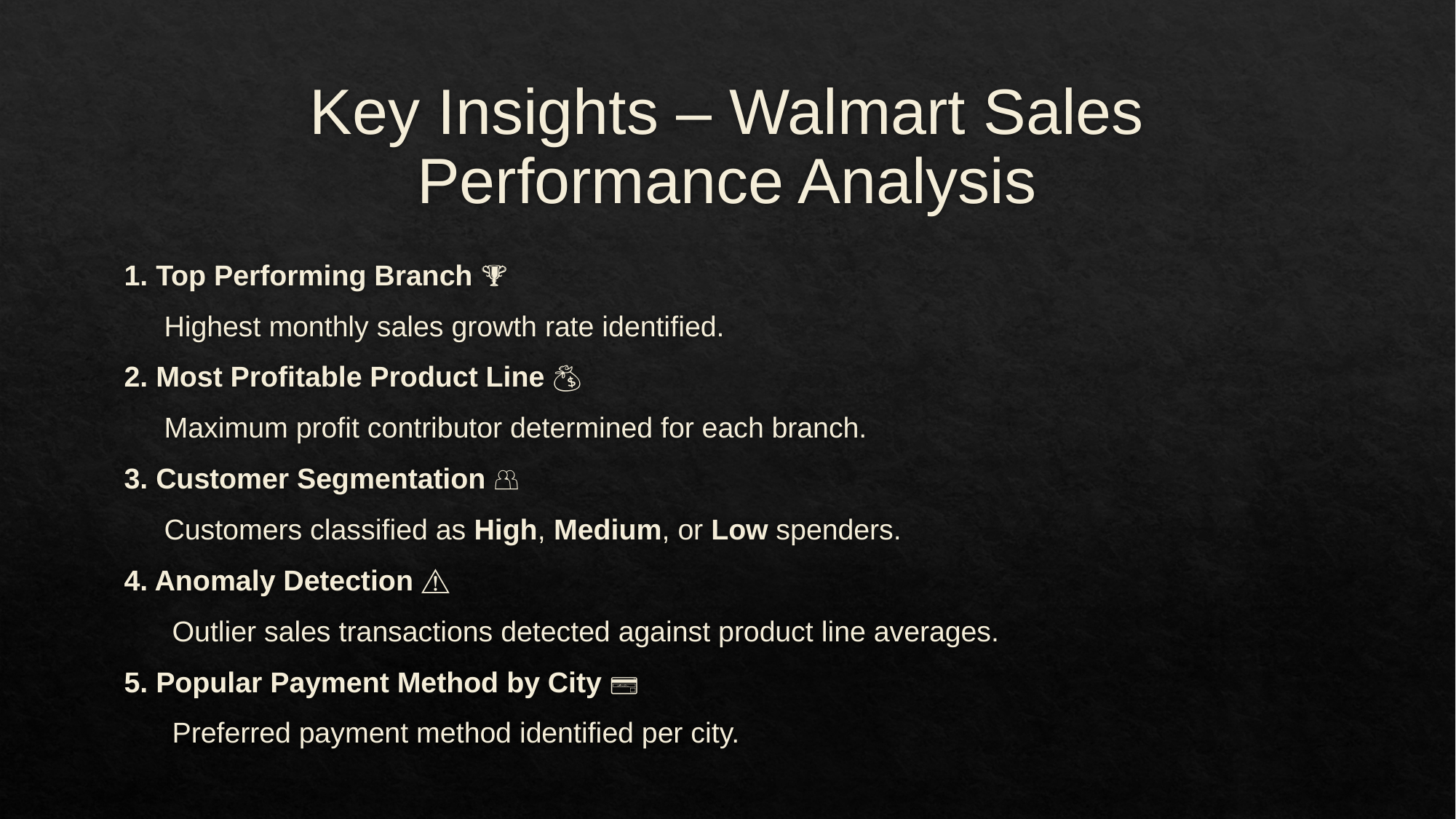

# Key Insights – Walmart Sales Performance Analysis
1. Top Performing Branch 🏆
     Highest monthly sales growth rate identified.
2. Most Profitable Product Line 💰
     Maximum profit contributor determined for each branch.
3. Customer Segmentation 👥
     Customers classified as High, Medium, or Low spenders.
4. Anomaly Detection ⚠️
      Outlier sales transactions detected against product line averages.
5. Popular Payment Method by City 💳
      Preferred payment method identified per city.